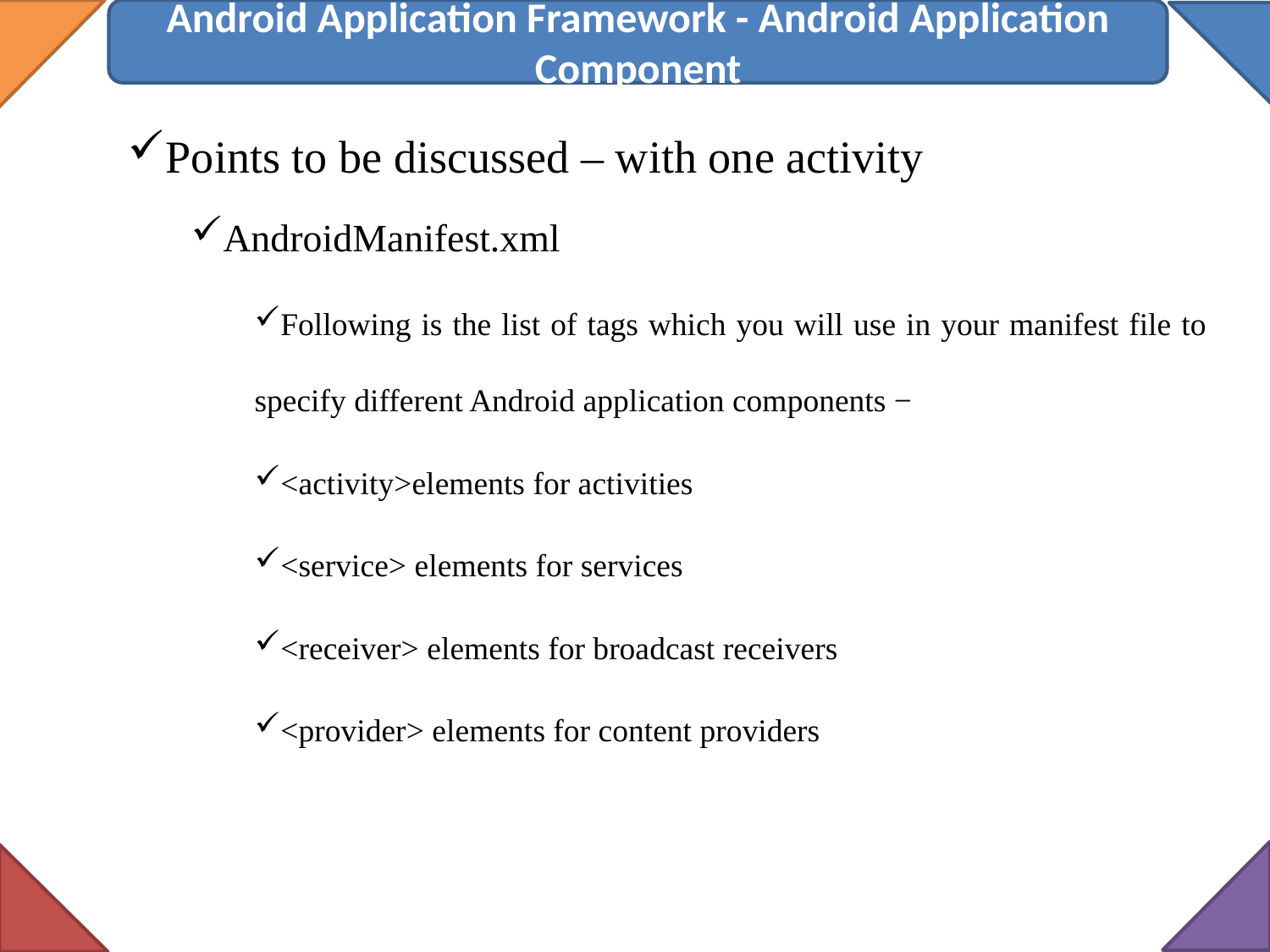

Android Application Framework - Android Application Component

Points to be discussed – with one activity
AndroidManifest.xml
Following is the list of tags which you will use in your manifest file to specify different Android application components −
<activity>elements for activities
<service> elements for services
<receiver> elements for broadcast receivers
<provider> elements for content providers